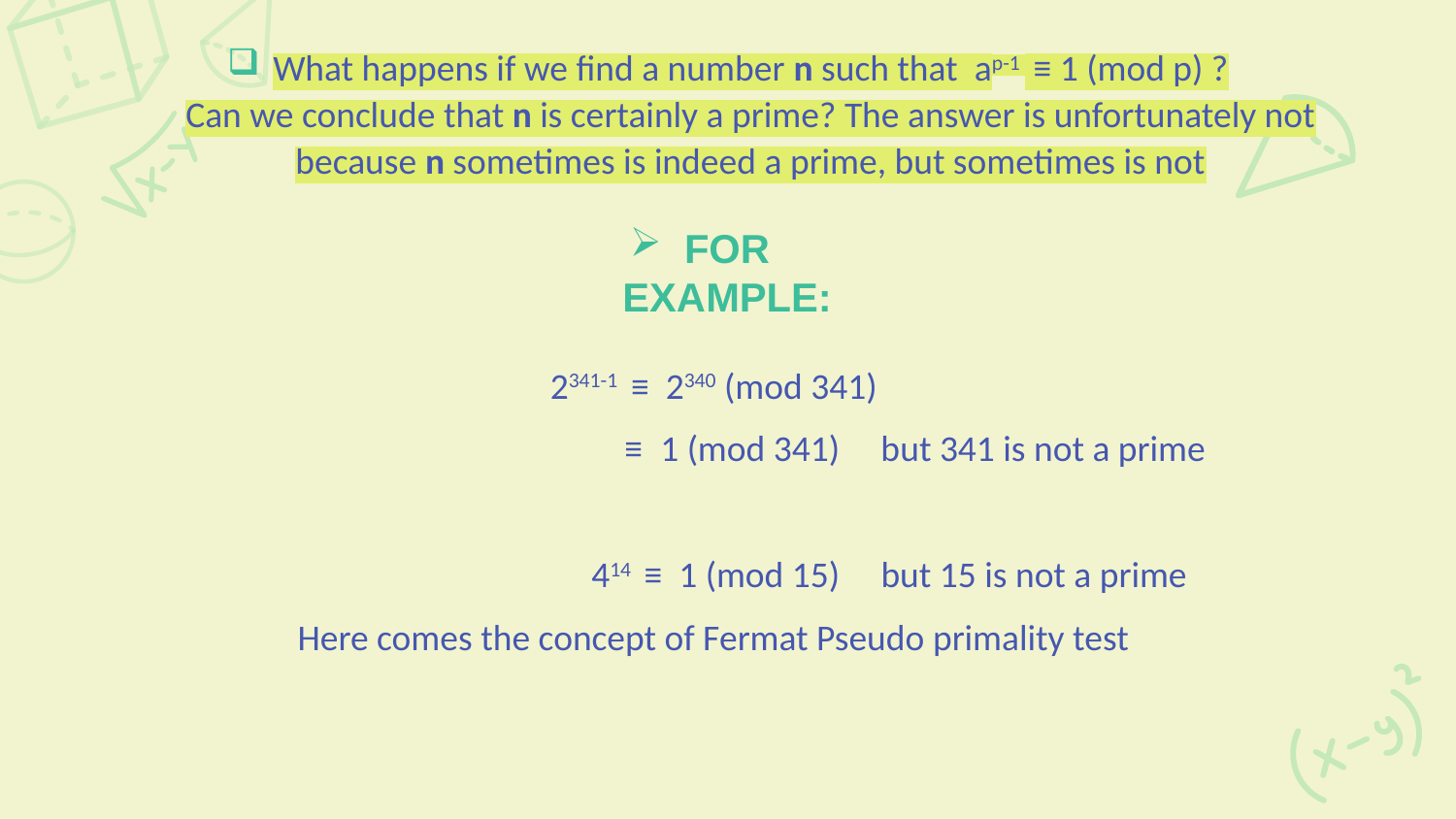

What happens if we find a number n such that  ap-1  ≡ 1 (mod p) ?
Can we conclude that n is certainly a prime? The answer is unfortunately not because n sometimes is indeed a prime, but sometimes is not
FOR EXAMPLE:
2341-1  ≡  2340 (mod 341)
                                                  ≡  1 (mod 341)     but 341 is not a prime

   	                                     414  ≡  1 (mod 15)     but 15 is not a prime
Here comes the concept of Fermat Pseudo primality test